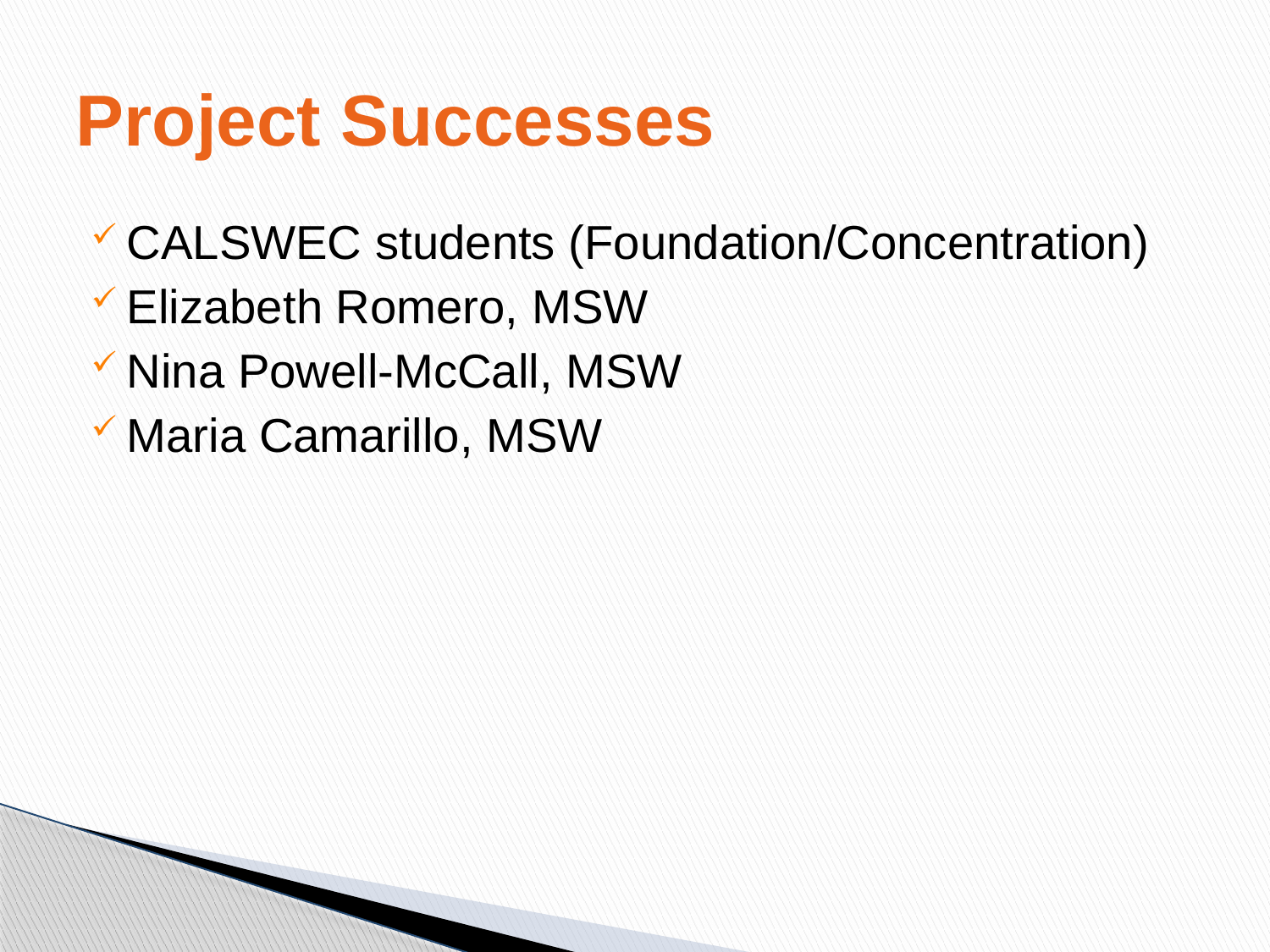

# Project Successes
CALSWEC students (Foundation/Concentration)
Elizabeth Romero, MSW
Nina Powell-McCall, MSW
Maria Camarillo, MSW